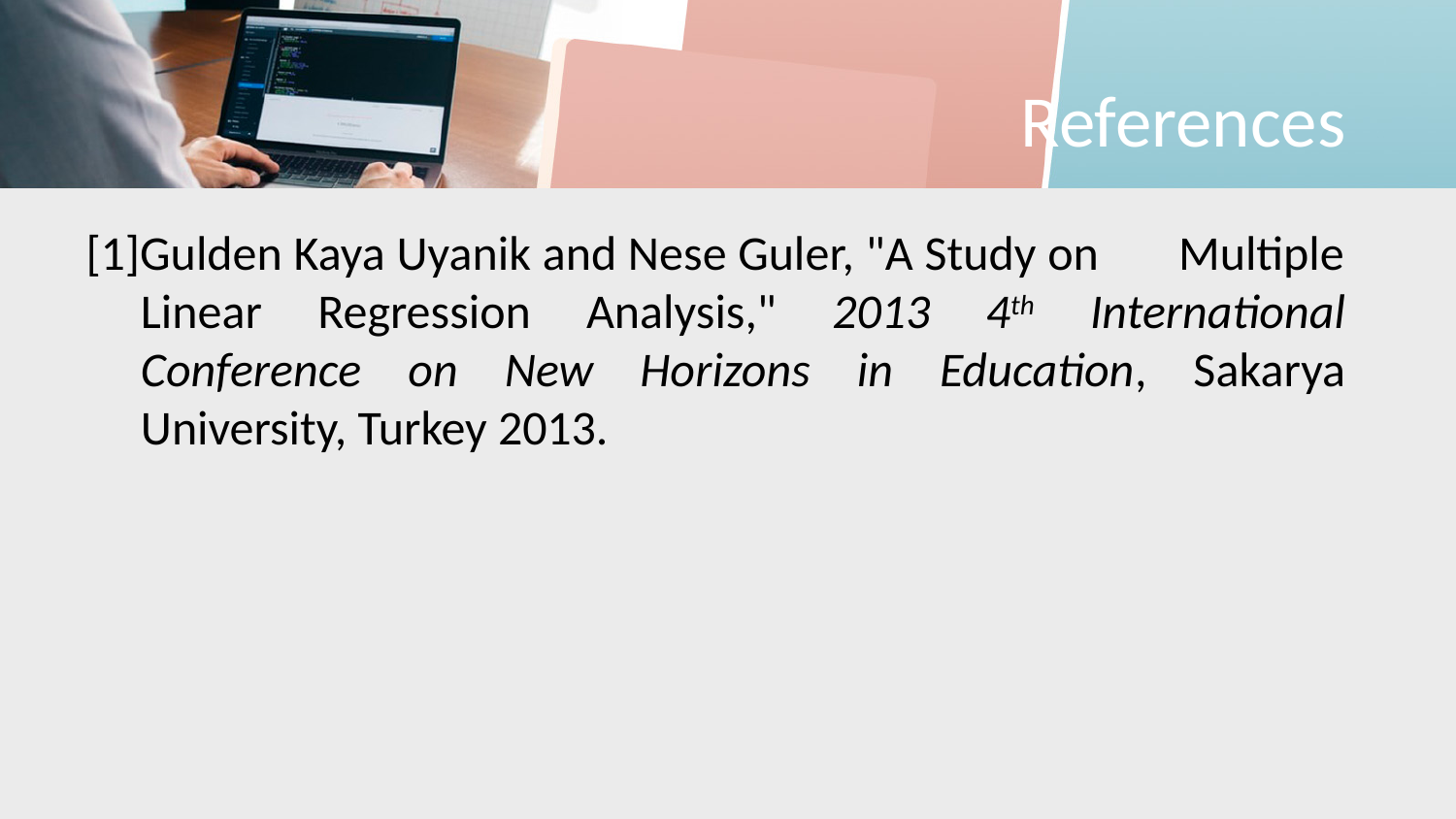

# References
[1]Gulden Kaya Uyanik and Nese Guler, "A Study on       Multiple Linear Regression Analysis," 2013 4th International Conference on New Horizons in Education, Sakarya University, Turkey 2013.